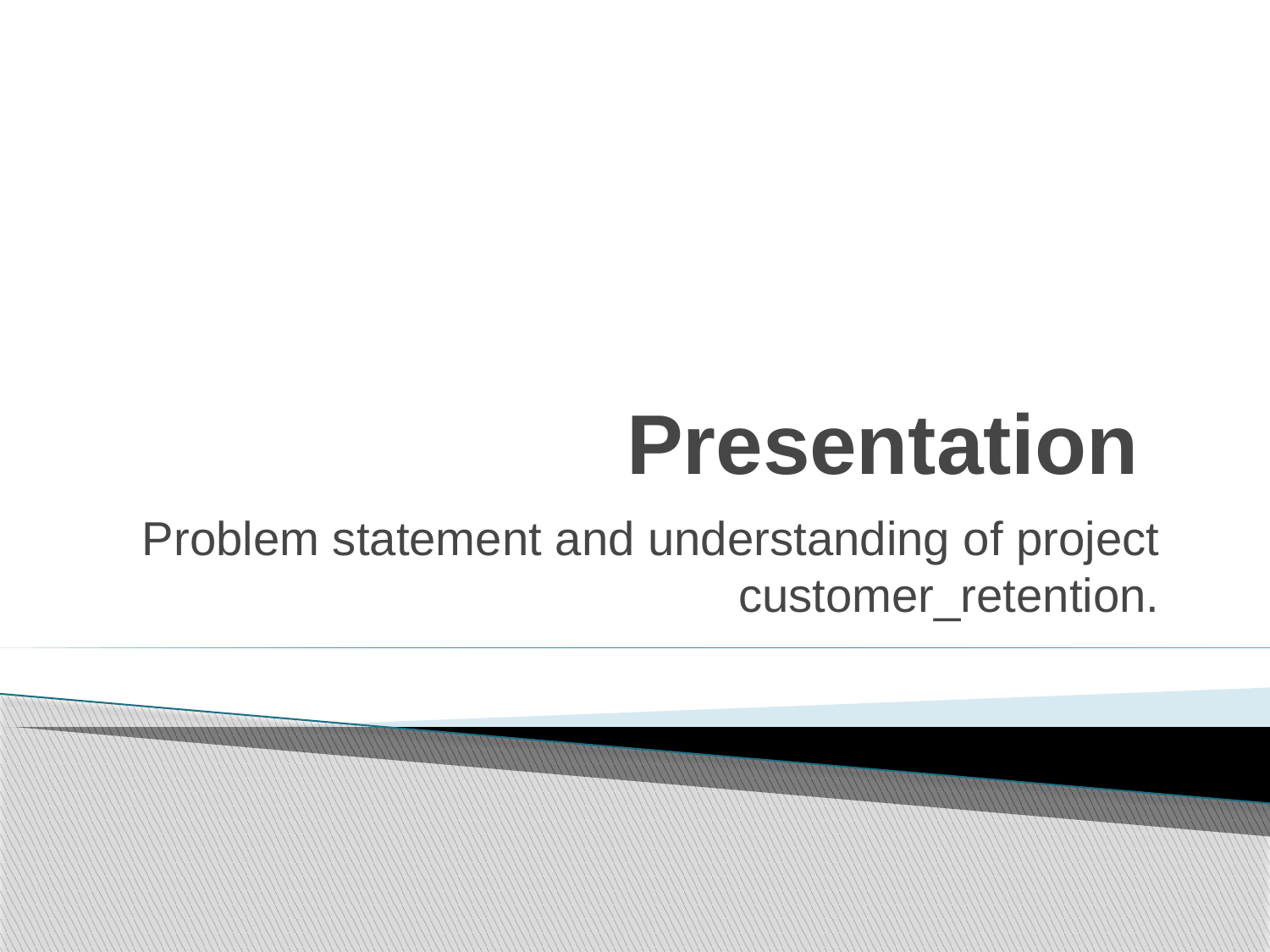

# Presentation
Problem statement and understanding of project customer_retention.